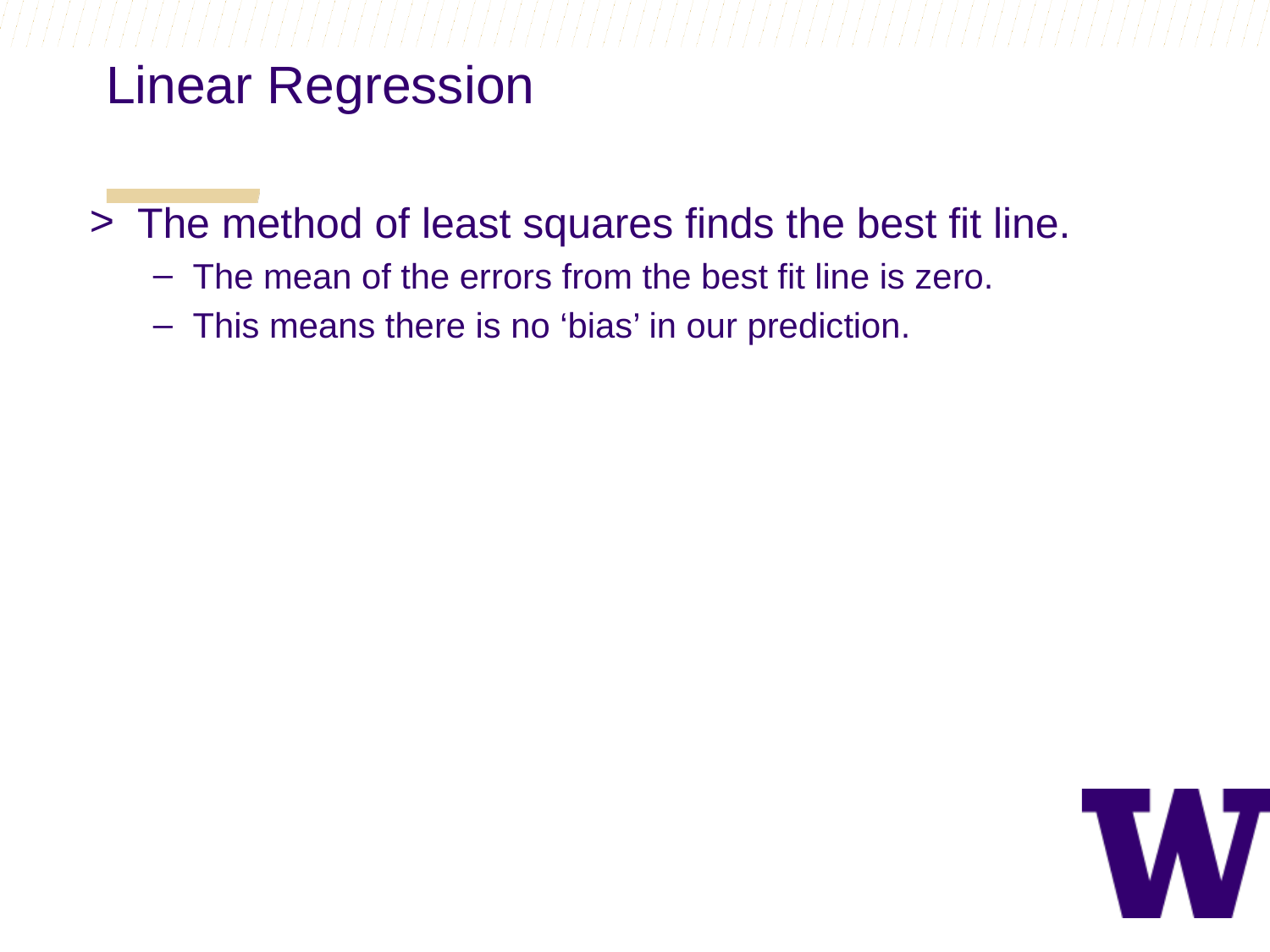

Linear Regression
The method of least squares finds the best fit line.
The mean of the errors from the best fit line is zero.
This means there is no ‘bias’ in our prediction.